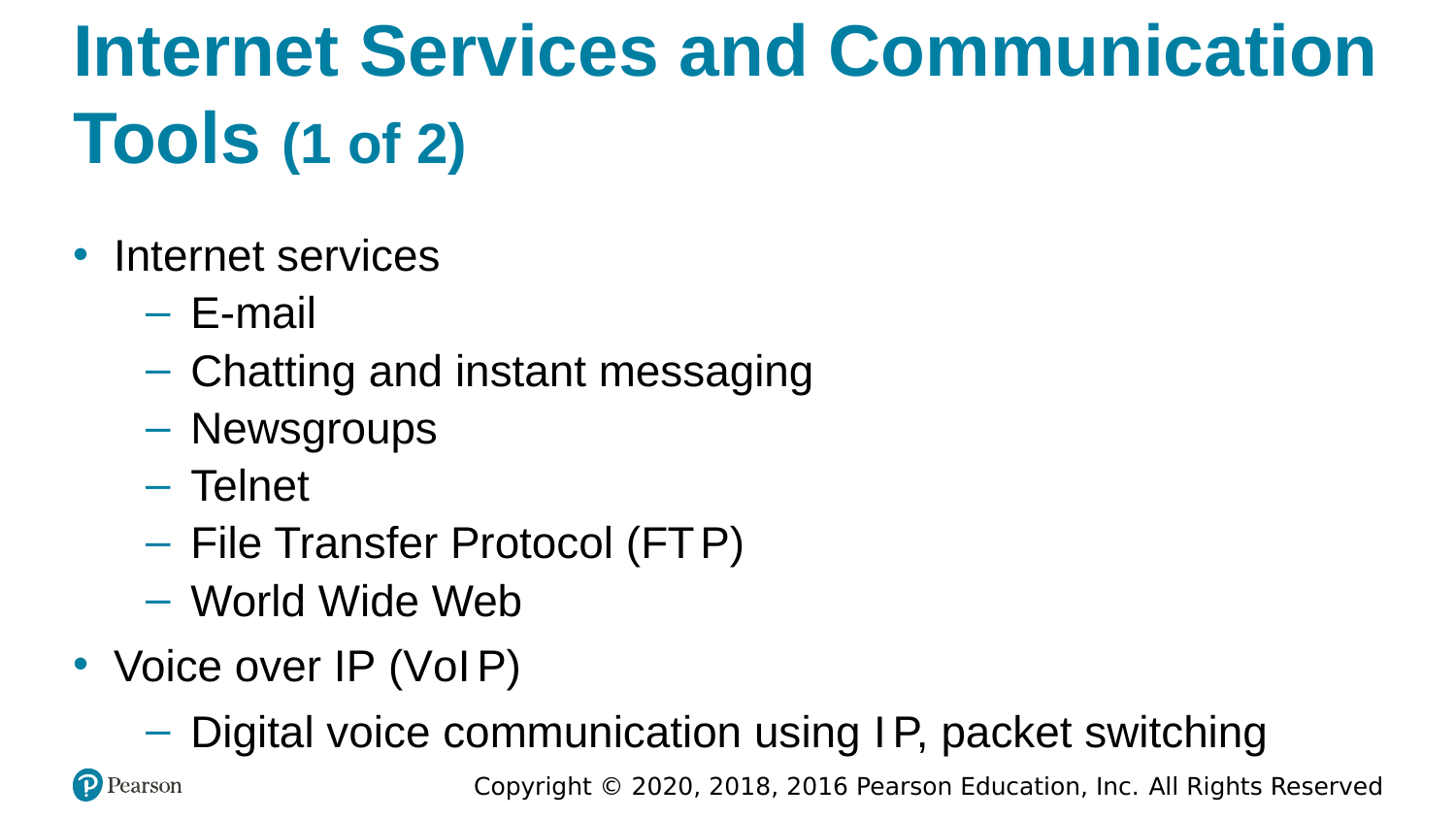

# Internet Services and Communication Tools (1 of 2)
Internet services
E-mail
Chatting and instant messaging
Newsgroups
Telnet
File Transfer Protocol (F T P)
World Wide Web
Voice over I P (V o I P)
Digital voice communication using I P, packet switching